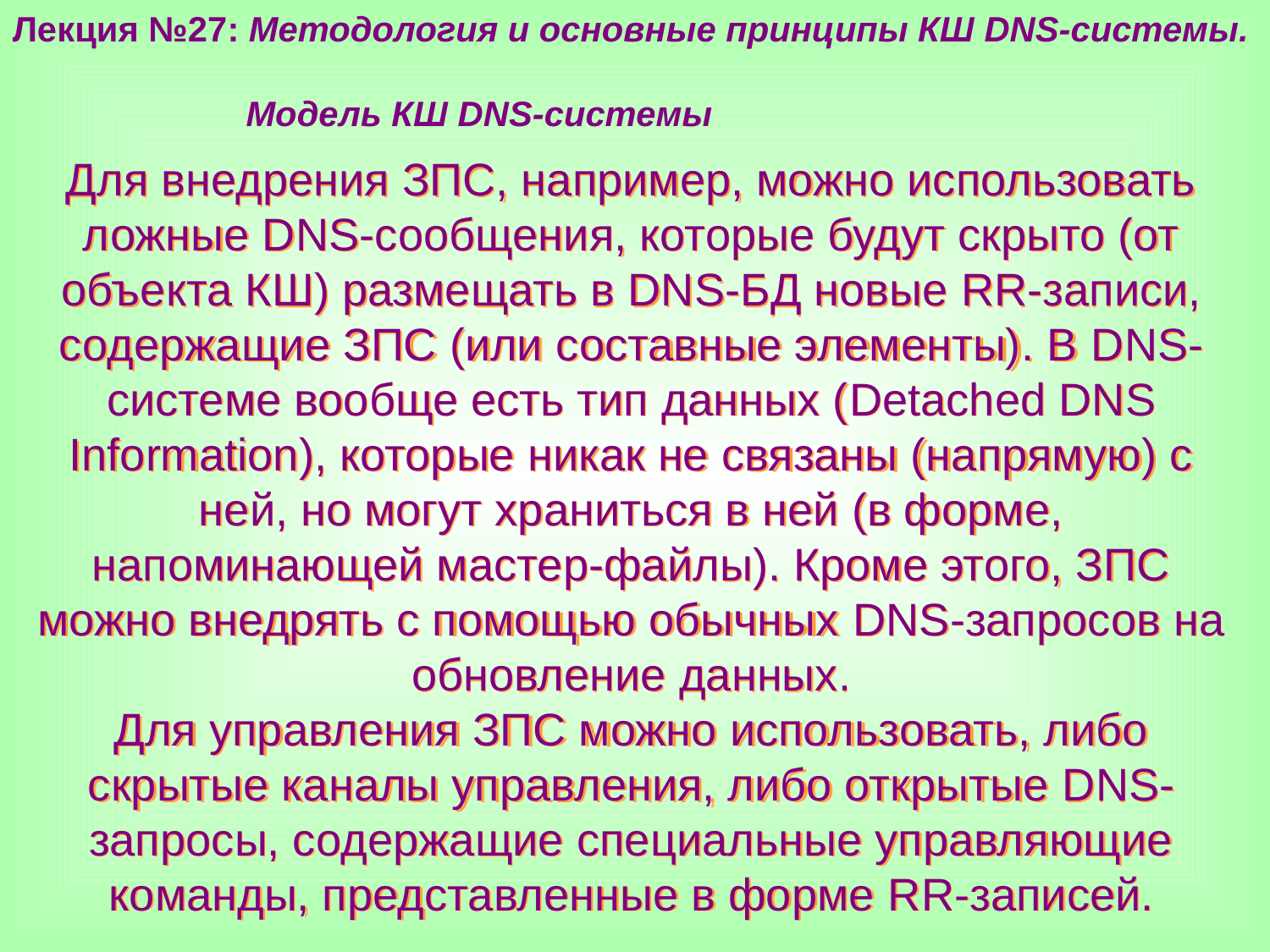

Лекция №27: Методология и основные принципы КШ DNS-системы.
                        Модель КШ DNS-системы
Для внедрения ЗПС, например, можно использовать ложные DNS-сообщения, которые будут скрыто (от объекта КШ) размещать в DNS-БД новые RR-записи, содержащие ЗПС (или составные элементы). В DNS-системе вообще есть тип данных (Detached DNS Information), которые никак не связаны (напрямую) с ней, но могут храниться в ней (в форме, напоминающей мастер-файлы). Кроме этого, ЗПС можно внедрять с помощью обычных DNS-запросов на обновление данных.
Для управления ЗПС можно использовать, либо скрытые каналы управления, либо открытые DNS-запросы, содержащие специальные управляющие команды, представленные в форме RR-записей.